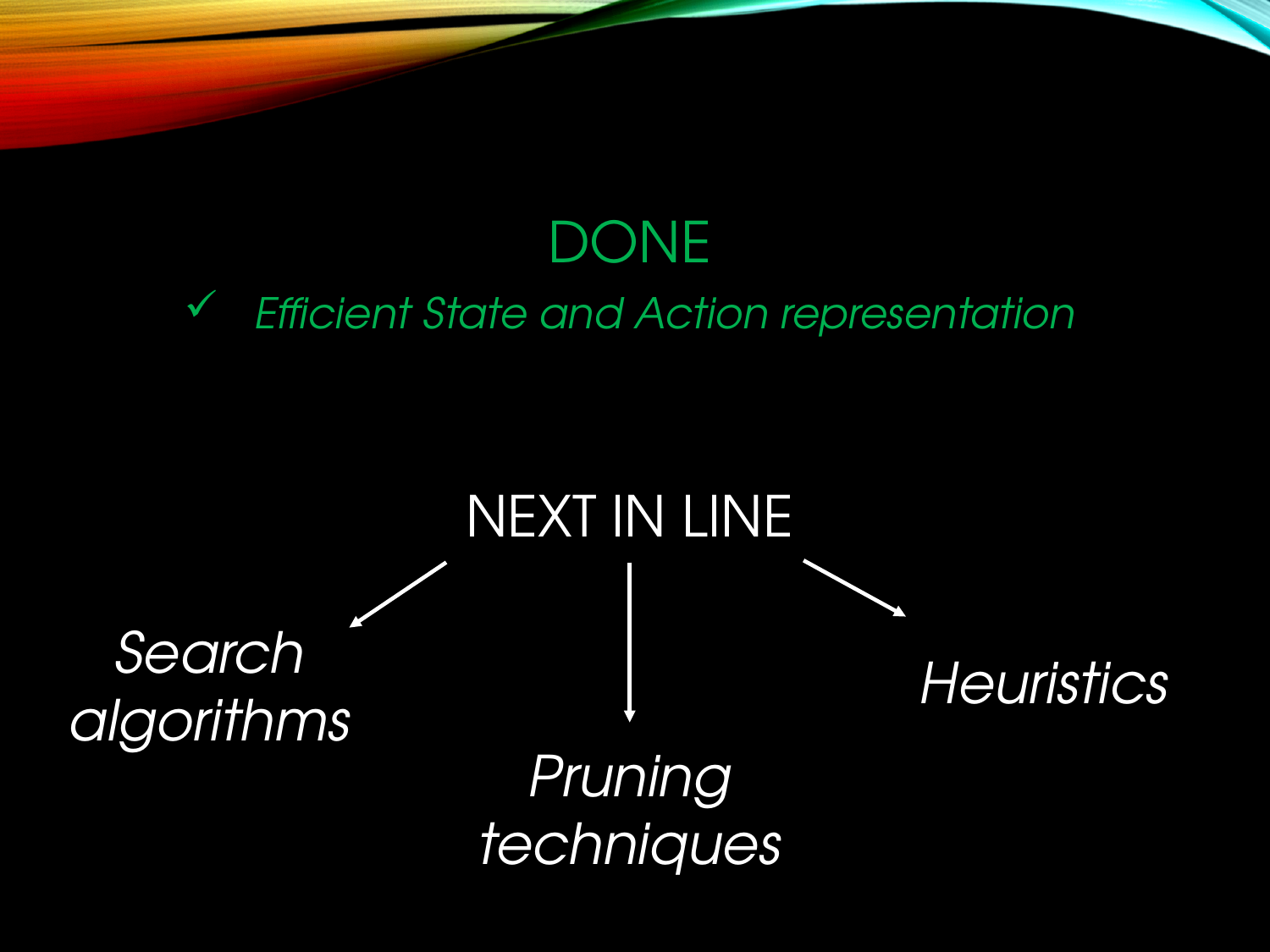

DONE
   Efficient State and Action representation

NEXT IN LINE
Search
algorithms
Heuristics
Pruning
techniques